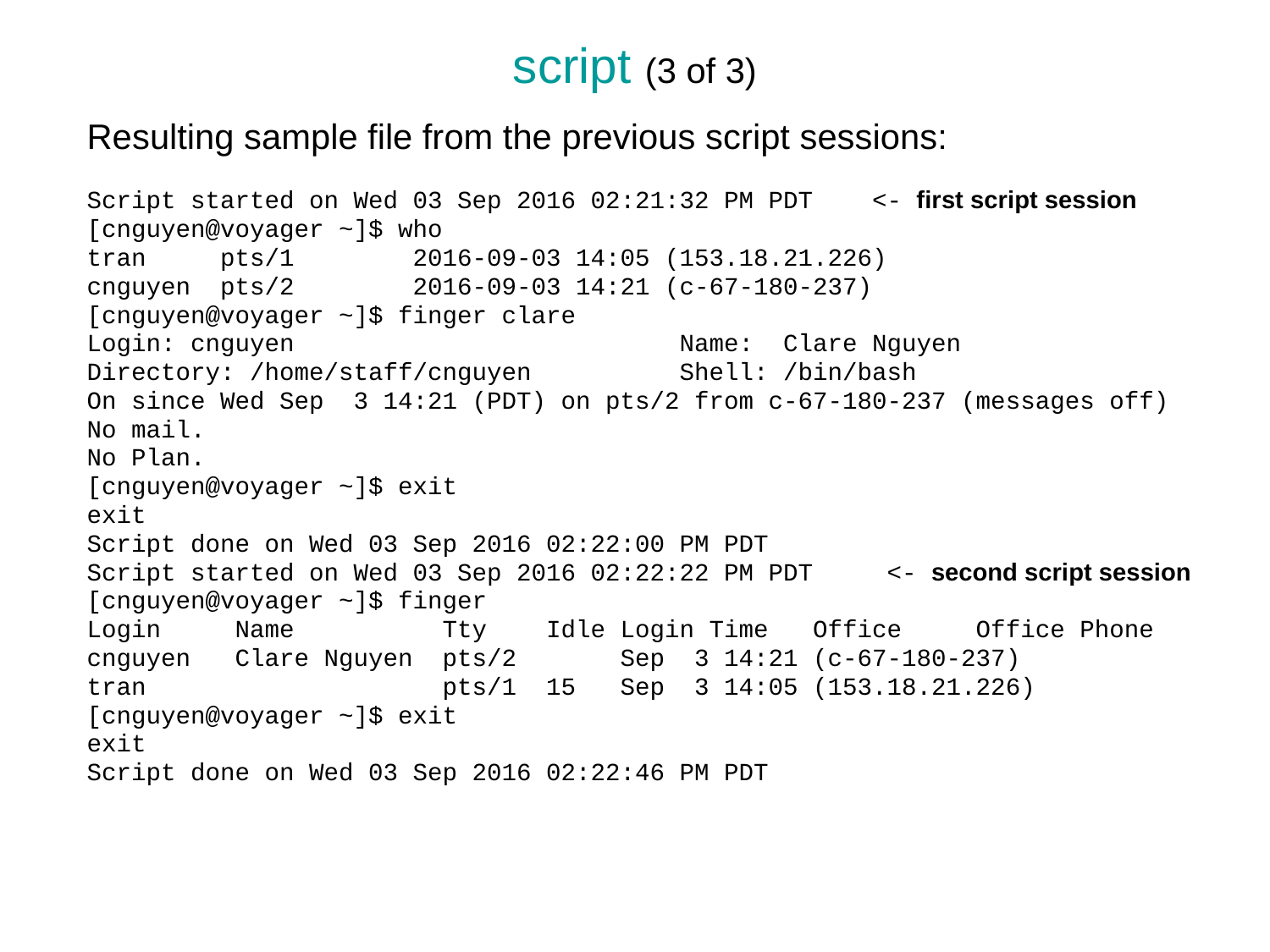

# script (3 of 3)
Resulting sample file from the previous script sessions:

Script started on Wed 03 Sep 2016 02:21:32 PM PDT    <- first script session
[cnguyen@voyager ~]$ who
tran     pts/1        2016-09-03 14:05 (153.18.21.226)
cnguyen  pts/2        2016-09-03 14:21 (c-67-180-237)
[cnguyen@voyager ~]$ finger clare
Login: cnguyen                          Name:  Clare Nguyen
Directory: /home/staff/cnguyen          Shell: /bin/bash
On since Wed Sep  3 14:21 (PDT) on pts/2 from c-67-180-237 (messages off)
No mail.
No Plan.
[cnguyen@voyager ~]$ exit
exit
Script done on Wed 03 Sep 2016 02:22:00 PM PDT
Script started on Wed 03 Sep 2016 02:22:22 PM PDT     <- second script session
[cnguyen@voyager ~]$ finger
Login     Name          Tty    Idle Login Time   Office     Office Phone
cnguyen   Clare Nguyen  pts/2       Sep  3 14:21 (c-67-180-237)
tran                    pts/1  15   Sep  3 14:05 (153.18.21.226)
[cnguyen@voyager ~]$ exit
exit
Script done on Wed 03 Sep 2016 02:22:46 PM PDT